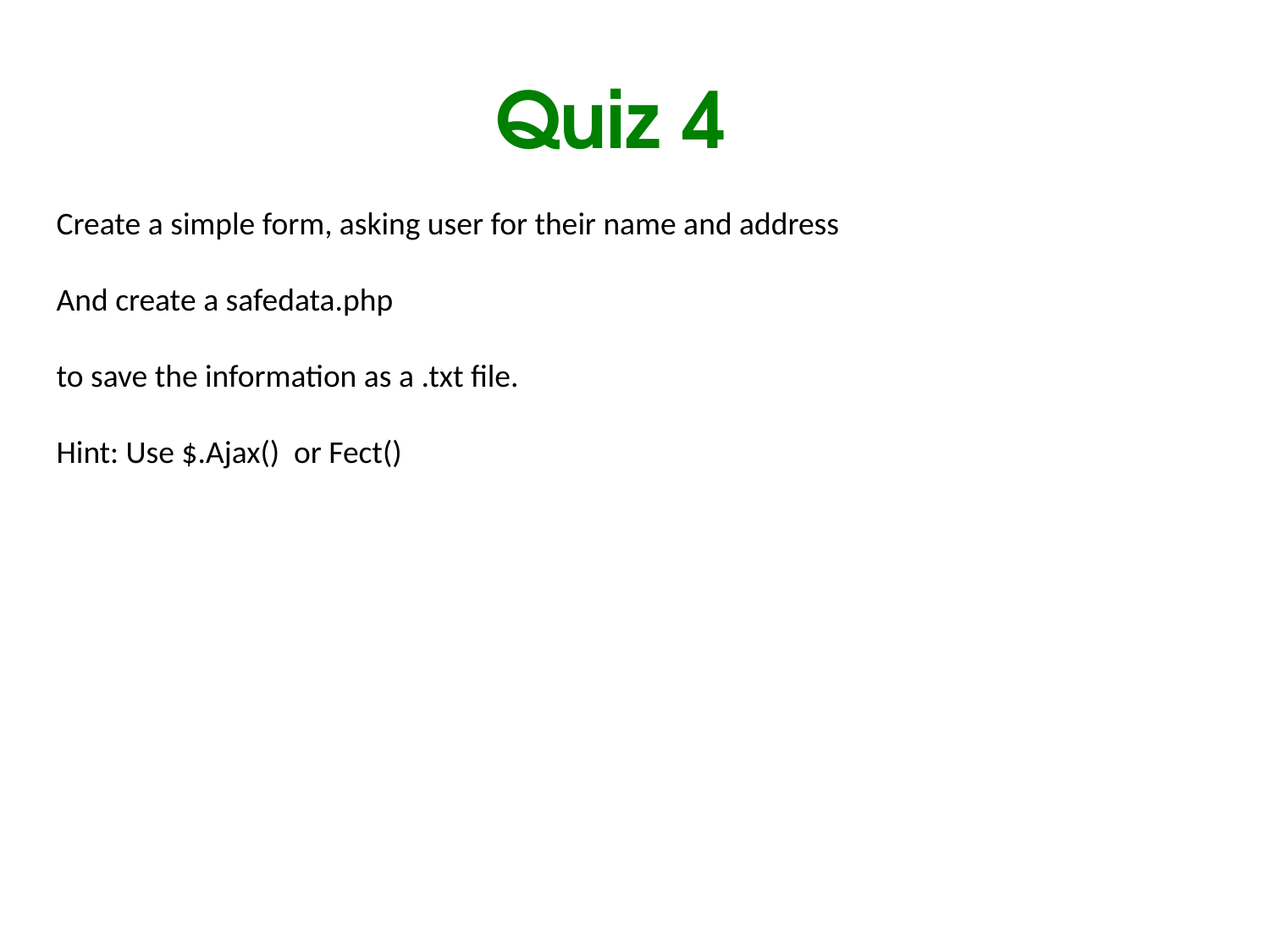

# Quiz 4
Create a simple form, asking user for their name and address

And create a safedata.php

to save the information as a .txt file.

Hint: Use $.Ajax()  or Fect()